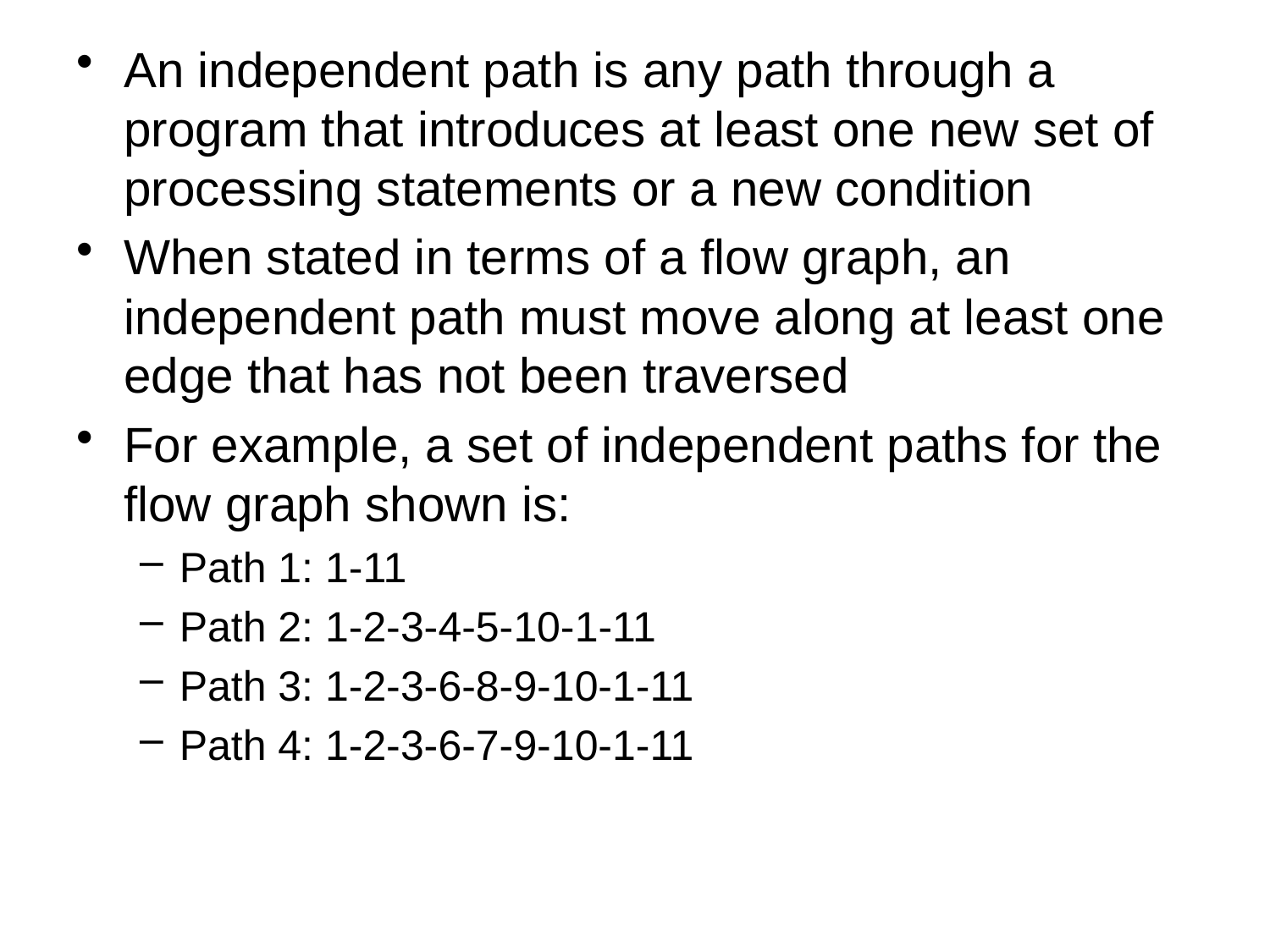

An independent path is any path through a program that introduces at least one new set of processing statements or a new condition
When stated in terms of a flow graph, an independent path must move along at least one edge that has not been traversed
For example, a set of independent paths for the flow graph shown is:
Path 1: 1-11
Path 2: 1-2-3-4-5-10-1-11
Path 3: 1-2-3-6-8-9-10-1-11
Path 4: 1-2-3-6-7-9-10-1-11